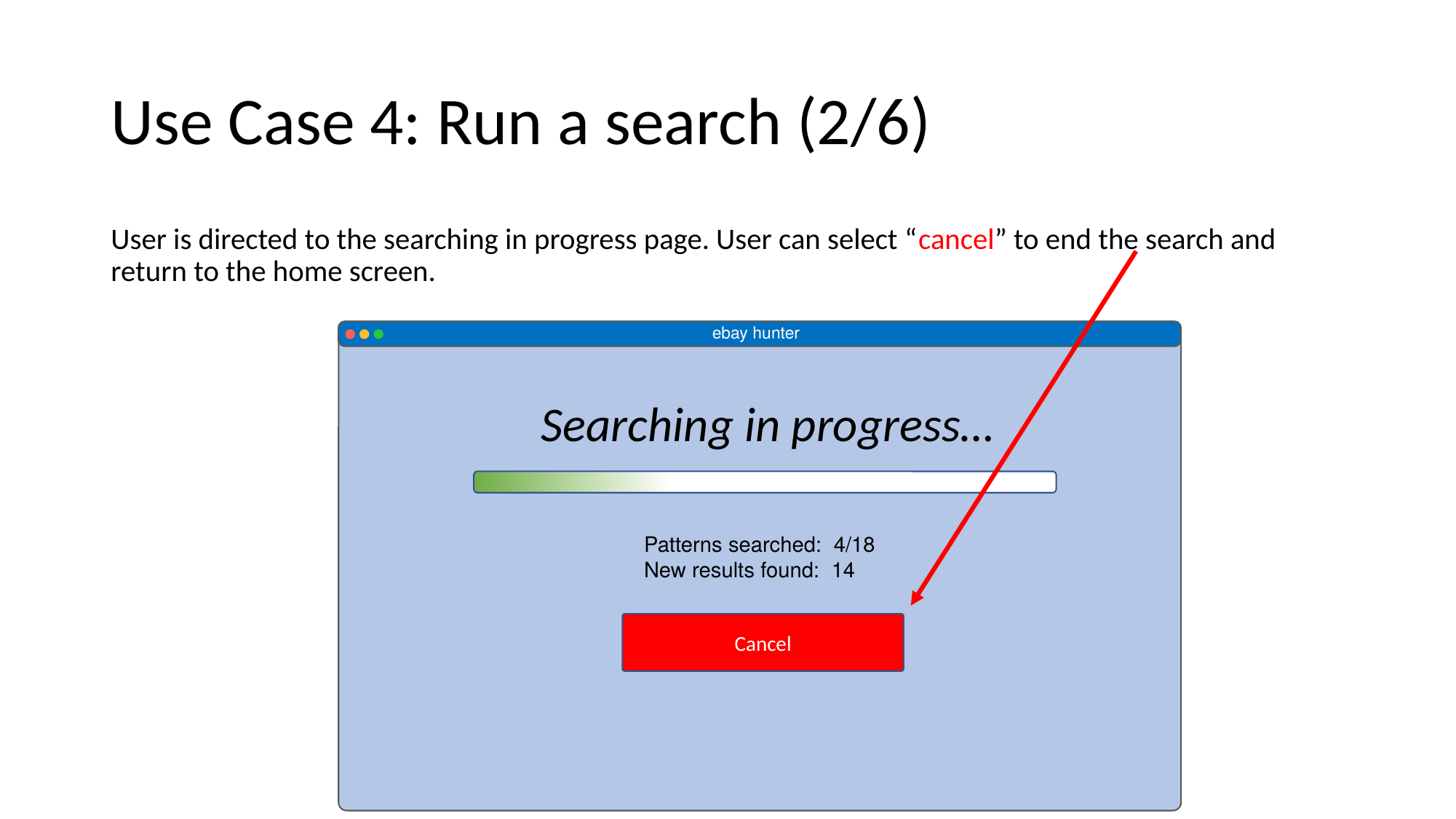

# Use Case 4: Run a search (2/6)
User is directed to the searching in progress page. User can select “cancel” to end the search and return to the home screen.
ebay hunter

Cancel
Searching in progress…

Patterns searched:  4/18
New results found:  14